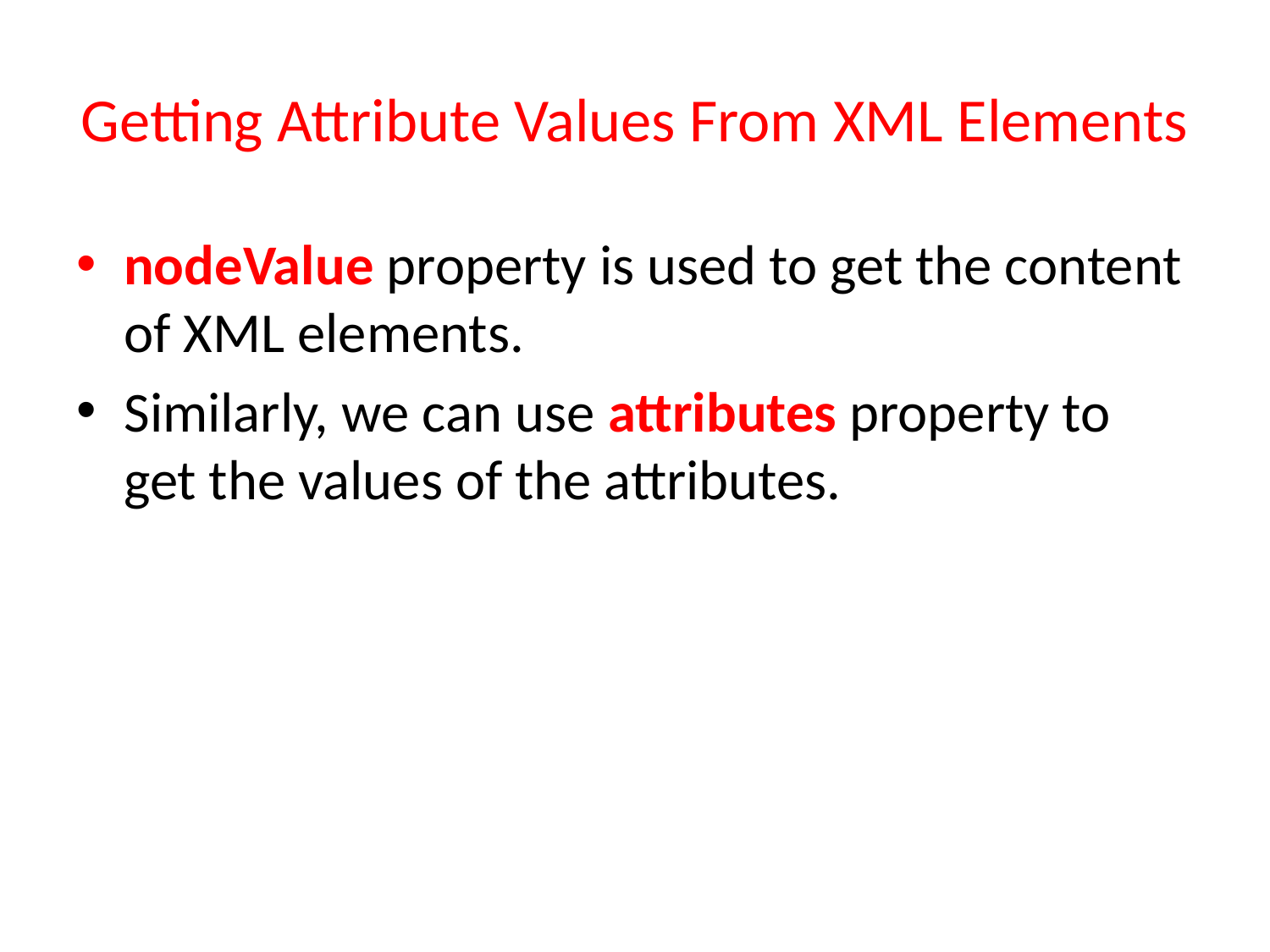

# Getting Attribute Values From XML Elements
nodeValue property is used to get the content of XML elements.
Similarly, we can use attributes property to get the values of the attributes.